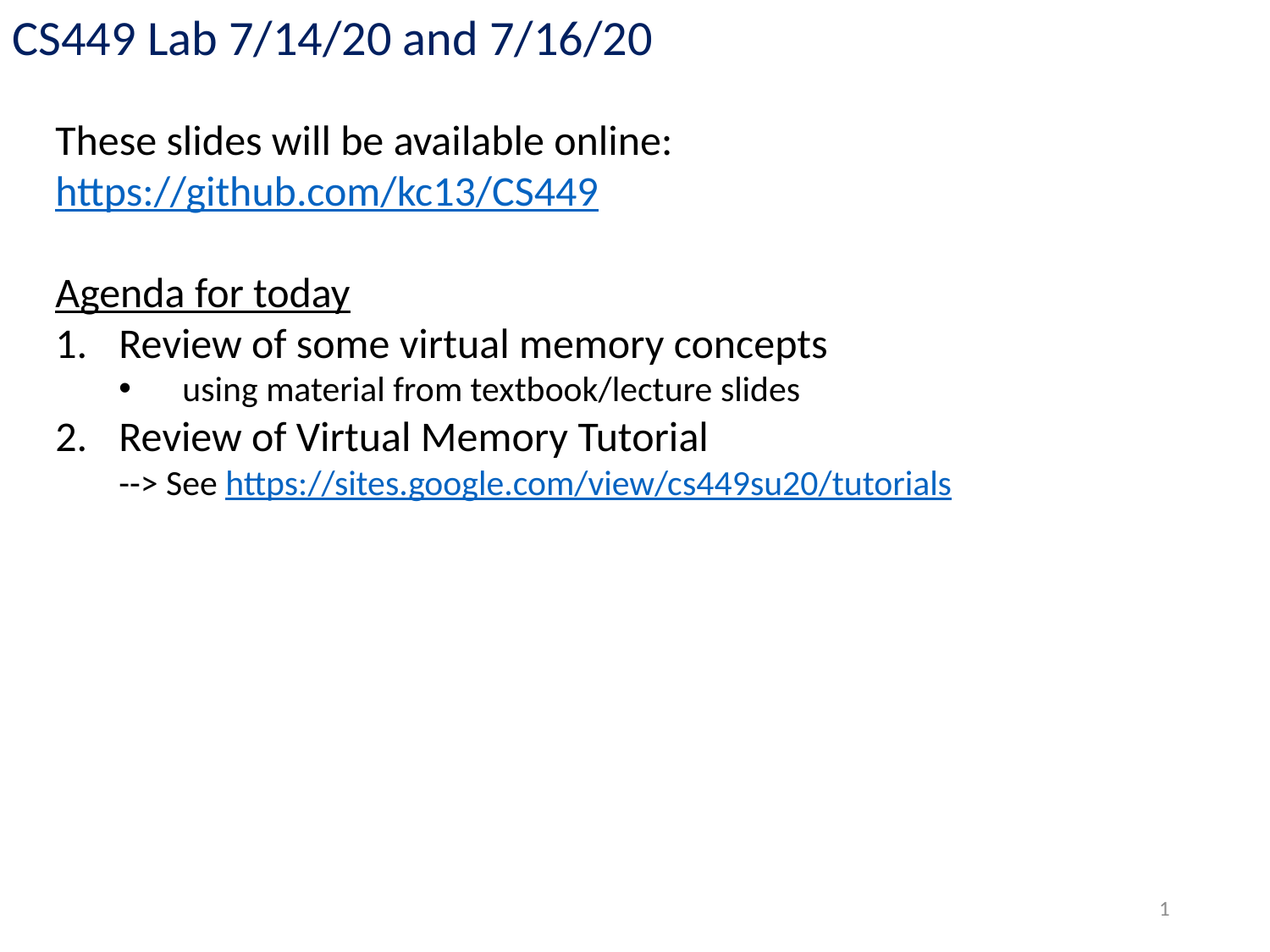

CS449 Lab 7/14/20 and 7/16/20
These slides will be available online:
https://github.com/kc13/CS449

Agenda for today
Review of some virtual memory concepts
using material from textbook/lecture slides
Review of Virtual Memory Tutorial
--> See https://sites.google.com/view/cs449su20/tutorials

1